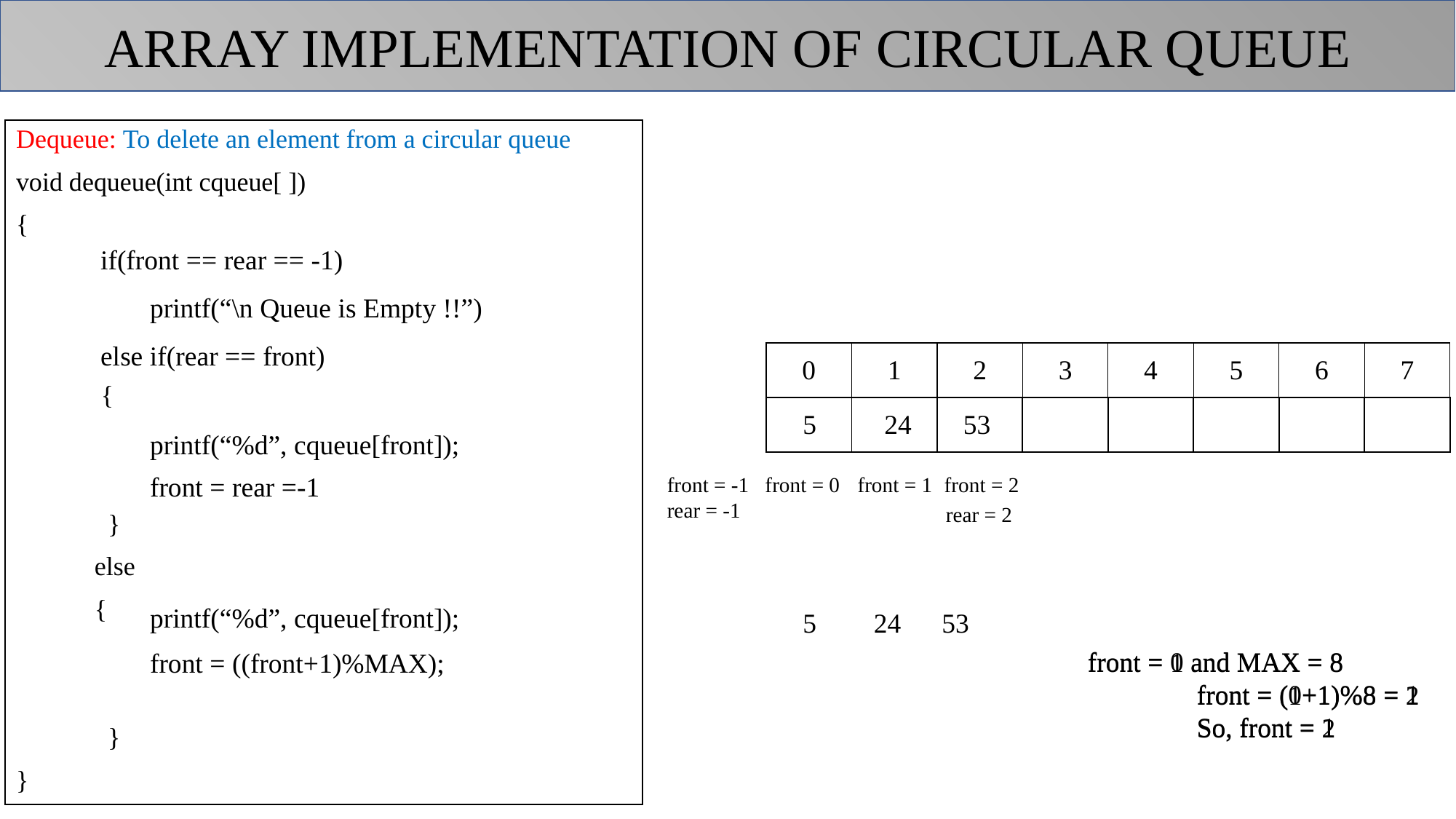

ARRAY IMPLEMENTATION OF CIRCULAR QUEUE
Dequeue: To delete an element from a circular queue
void dequeue(int cqueue[ ])
{

             {

              }
            else
            {

              }
}

if(front == rear == -1)
printf(“\n Queue is Empty !!”)
else if(rear == front)
| 0 | 1 | 2 | 3 | 4 | 5 | 6 | 7 |
| --- | --- | --- | --- | --- | --- | --- | --- |
|  |  |  |  |  |  |  |  |
53
24
5
printf(“%d”, cqueue[front]);
front = rear =-1
front = -1
rear = -1
front = 0
front = 1
front = 2
rear = 2
printf(“%d”, cqueue[front]);
5
24
53
front = 0 and MAX = 8
	front = (0+1)%8 = 1
	So, front = 1
front = 1 and MAX = 8
	front = (1+1)%8 = 2
	So, front = 2
front = ((front+1)%MAX);